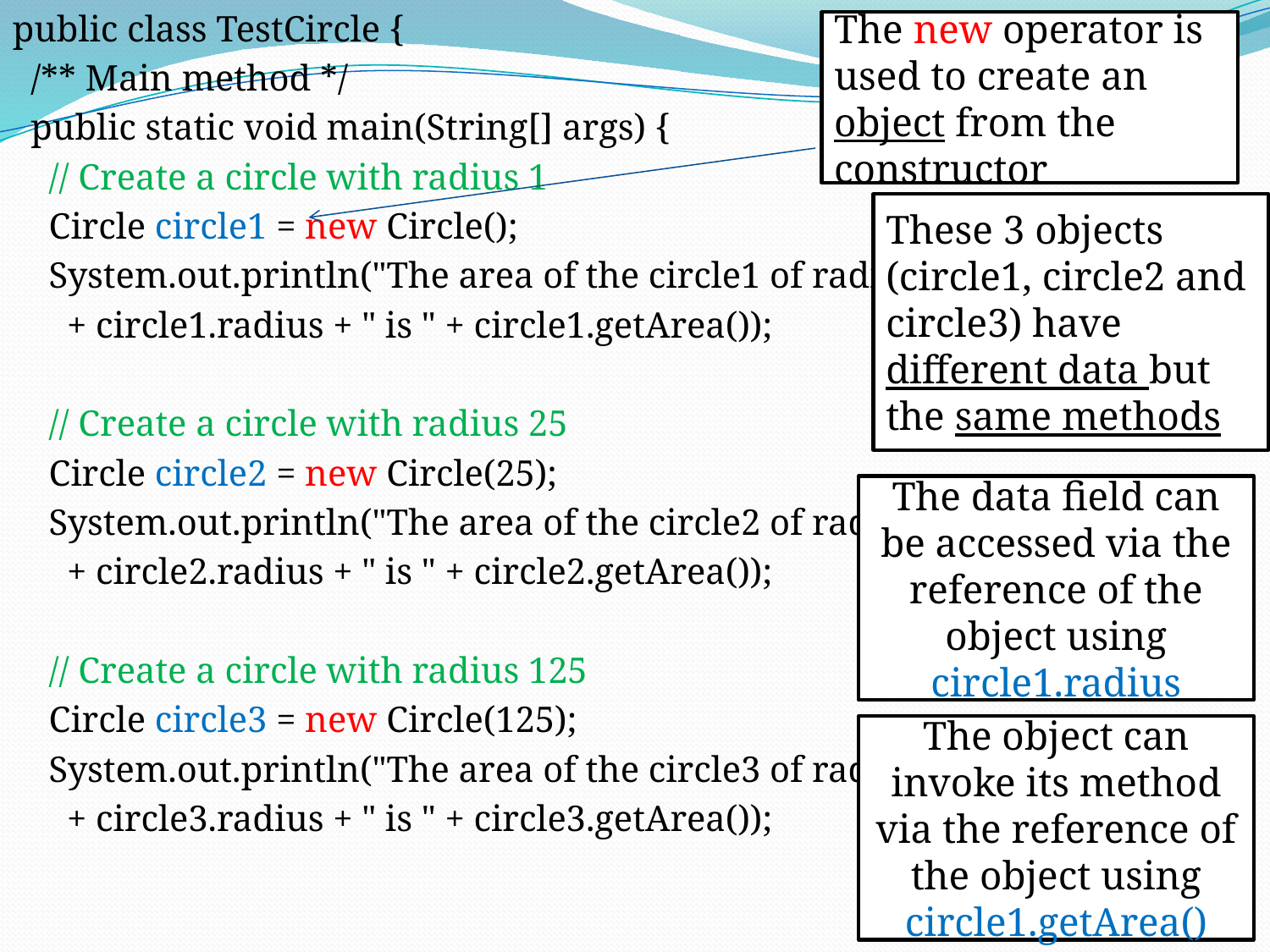

public class TestCircle {
  /** Main method */
  public static void main(String[] args) {
    // Create a circle with radius 1
    Circle circle1 = new Circle();
    System.out.println("The area of the circle1 of radius "
      + circle1.radius + " is " + circle1.getArea());

    // Create a circle with radius 25
    Circle circle2 = new Circle(25);
    System.out.println("The area of the circle2 of radius "
      + circle2.radius + " is " + circle2.getArea());

    // Create a circle with radius 125
    Circle circle3 = new Circle(125);
    System.out.println("The area of the circle3 of radius "
      + circle3.radius + " is " + circle3.getArea());
The new operator is used to create an object from the constructor
#
These 3 objects (circle1, circle2 and circle3) have different data but the same methods
The data field can be accessed via the reference of the object using circle1.radius
The object can invoke its method via the reference of the object using circle1.getArea()
8